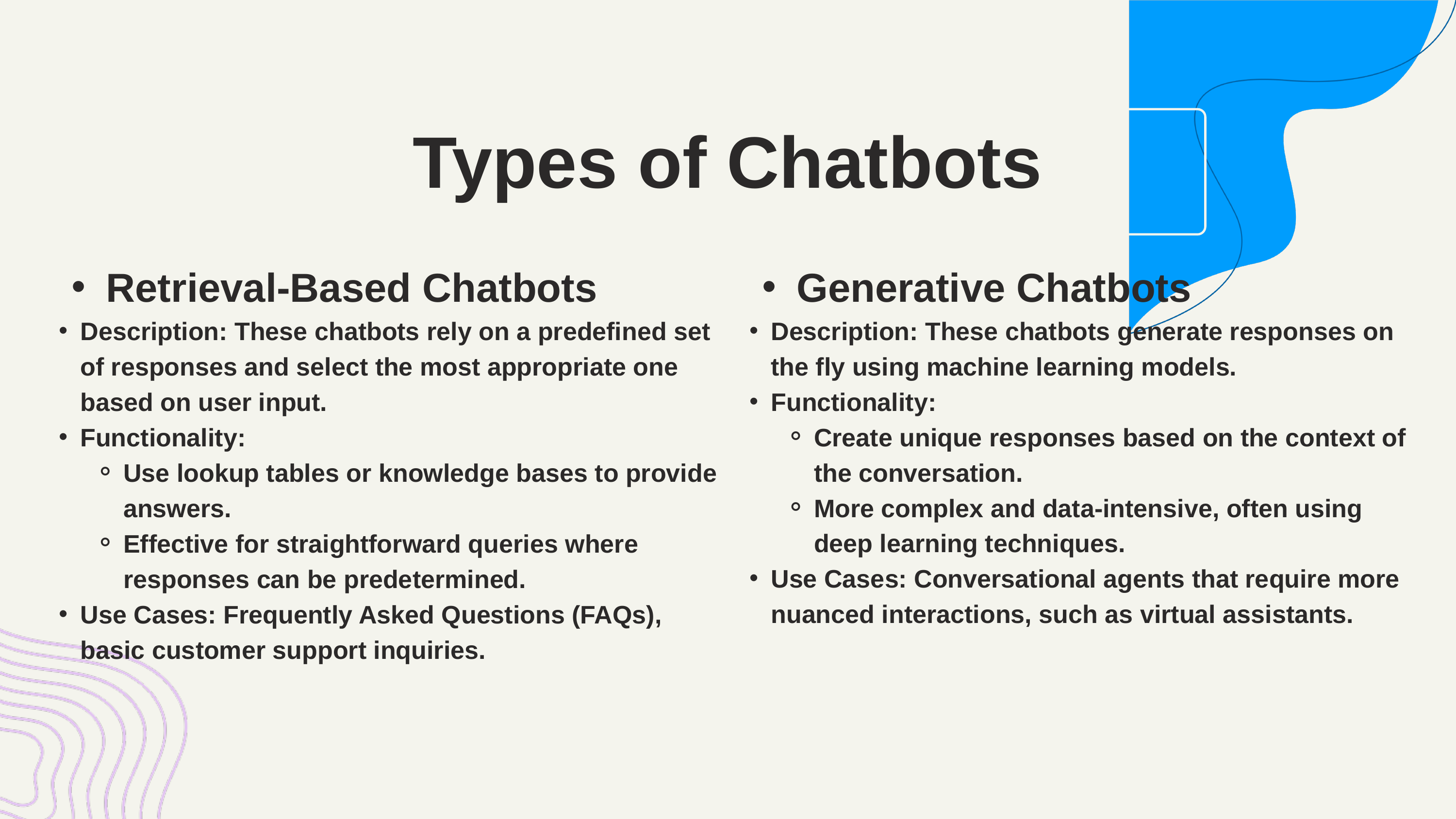

Types of Chatbots
Retrieval-Based Chatbots
Description: These chatbots rely on a predefined set of responses and select the most appropriate one based on user input.
Functionality:
Use lookup tables or knowledge bases to provide answers.
Effective for straightforward queries where responses can be predetermined.
Use Cases: Frequently Asked Questions (FAQs), basic customer support inquiries.
Generative Chatbots
Description: These chatbots generate responses on the fly using machine learning models.
Functionality:
Create unique responses based on the context of the conversation.
More complex and data-intensive, often using deep learning techniques.
Use Cases: Conversational agents that require more nuanced interactions, such as virtual assistants.